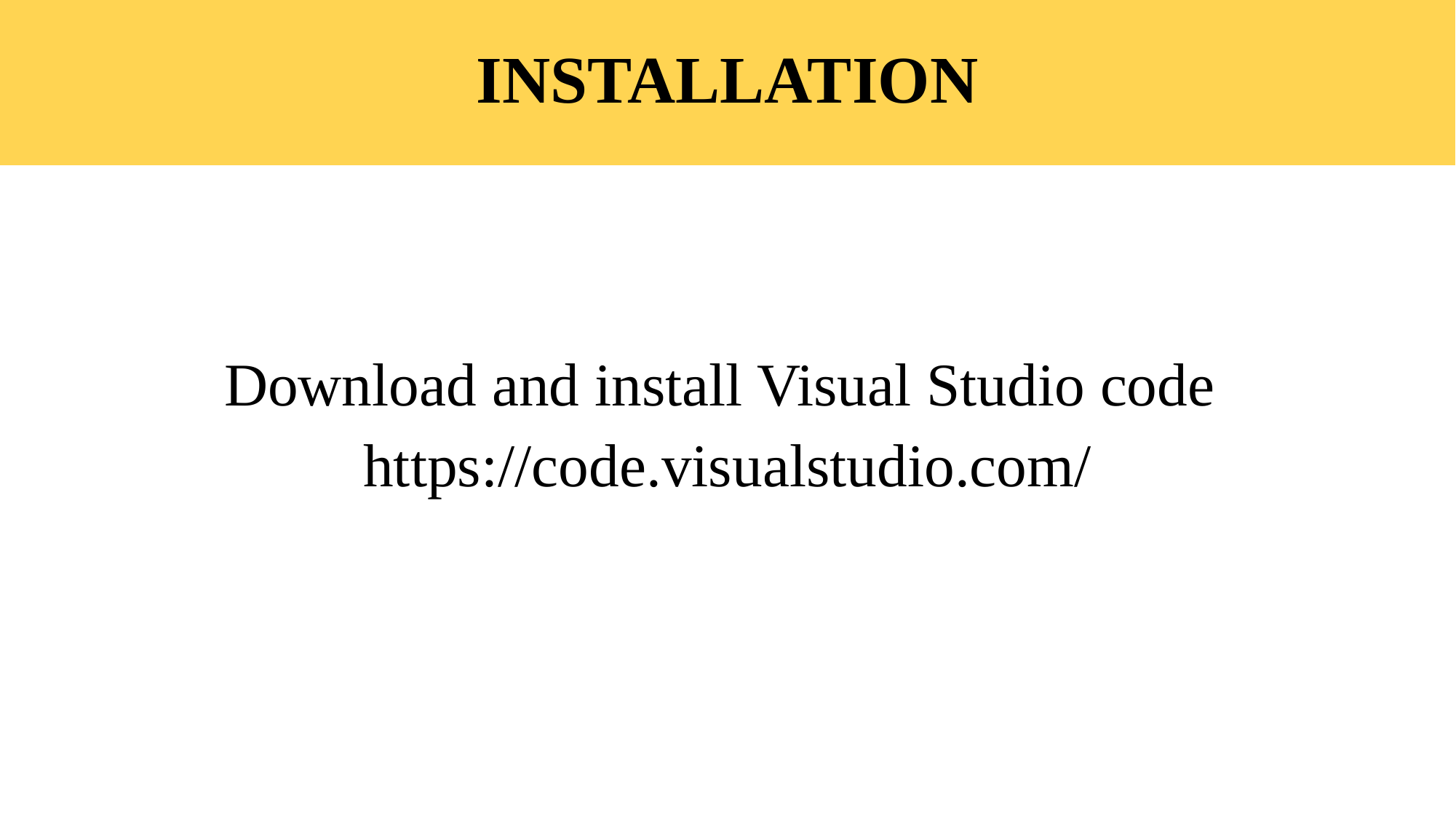

# INSTALLATION

Download and install Visual Studio code
https://code.visualstudio.com/